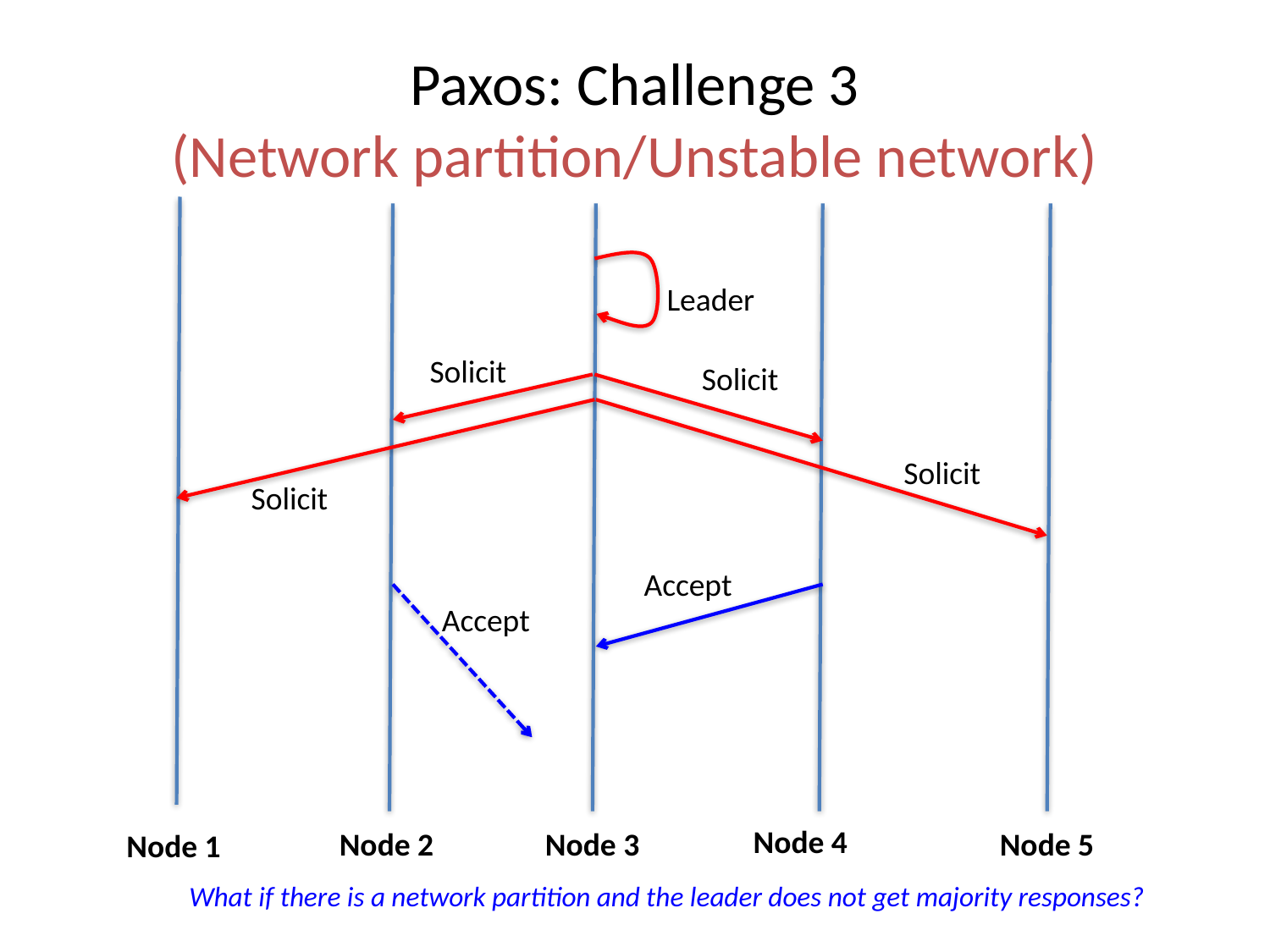

# Paxos: Challenge 3 (Network partition/Unstable network)

Leader
Solicit
Solicit
Solicit
Solicit
Accept
Accept
Node 4
Node 5
Node 2
Node 3
Node 1
What if there is a network partition and the leader does not get majority responses?